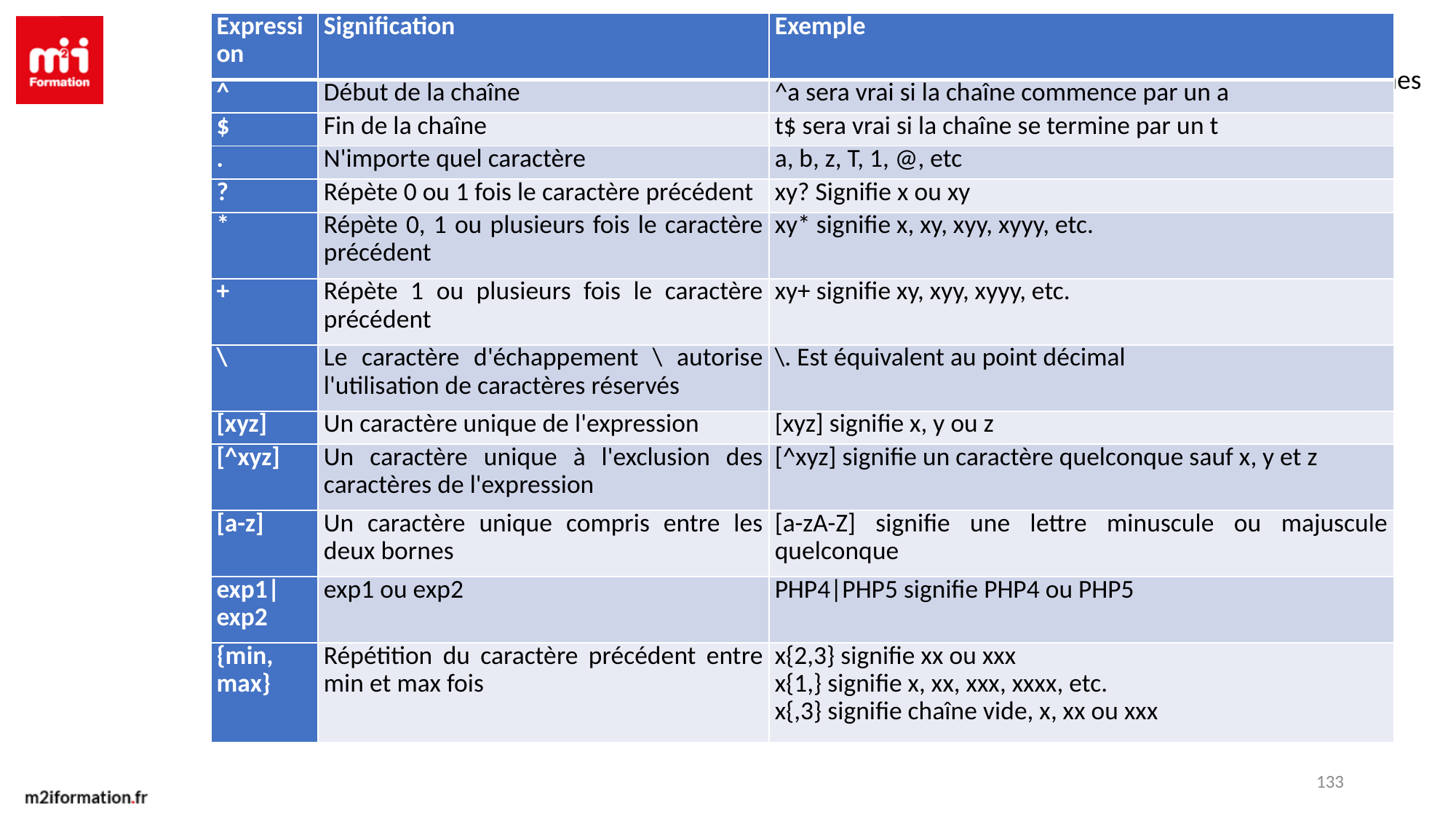

Les expressions régulières – l'objet RegExp
Les expressions régulières permettent de faire des recherches très précises et très efficaces dans des chaînes de caractères.
| Expression | Signification | Exemple |
| --- | --- | --- |
| ^ | Début de la chaîne | ^a sera vrai si la chaîne commence par un a |
| $ | Fin de la chaîne | t$ sera vrai si la chaîne se termine par un t |
| . | N'importe quel caractère | a, b, z, T, 1, @, etc |
| ? | Répète 0 ou 1 fois le caractère précédent | xy? Signifie x ou xy |
| \* | Répète 0, 1 ou plusieurs fois le caractère précédent | xy\* signifie x, xy, xyy, xyyy, etc. |
| + | Répète 1 ou plusieurs fois le caractère précédent | xy+ signifie xy, xyy, xyyy, etc. |
| \ | Le caractère d'échappement \ autorise l'utilisation de caractères réservés | \. Est équivalent au point décimal |
| [xyz] | Un caractère unique de l'expression | [xyz] signifie x, y ou z |
| [^xyz] | Un caractère unique à l'exclusion des caractères de l'expression | [^xyz] signifie un caractère quelconque sauf x, y et z |
| [a-z] | Un caractère unique compris entre les deux bornes | [a-zA-Z] signifie une lettre minuscule ou majuscule quelconque |
| exp1|exp2 | exp1 ou exp2 | PHP4|PHP5 signifie PHP4 ou PHP5 |
| {min, max} | Répétition du caractère précédent entre min et max fois | x{2,3} signifie xx ou xxx x{1,} signifie x, xx, xxx, xxxx, etc. x{,3} signifie chaîne vide, x, xx ou xxx |
133